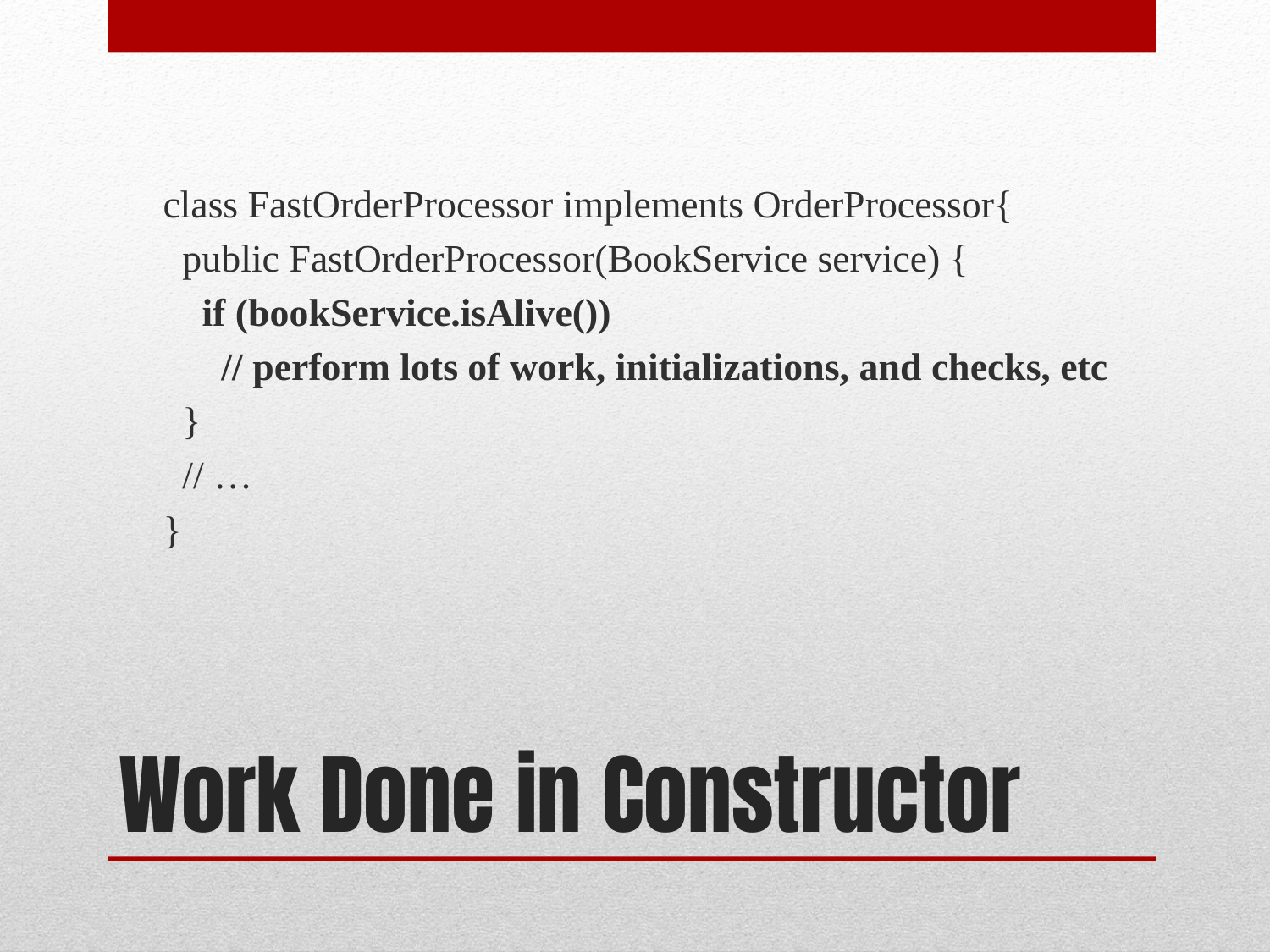

class FastOrderProcessor implements OrderProcessor{
  public FastOrderProcessor(BookService service) {
    if (bookService.isAlive())
      // perform lots of work, initializations, and checks, etc
  }
  // …
}
# Work Done in Constructor